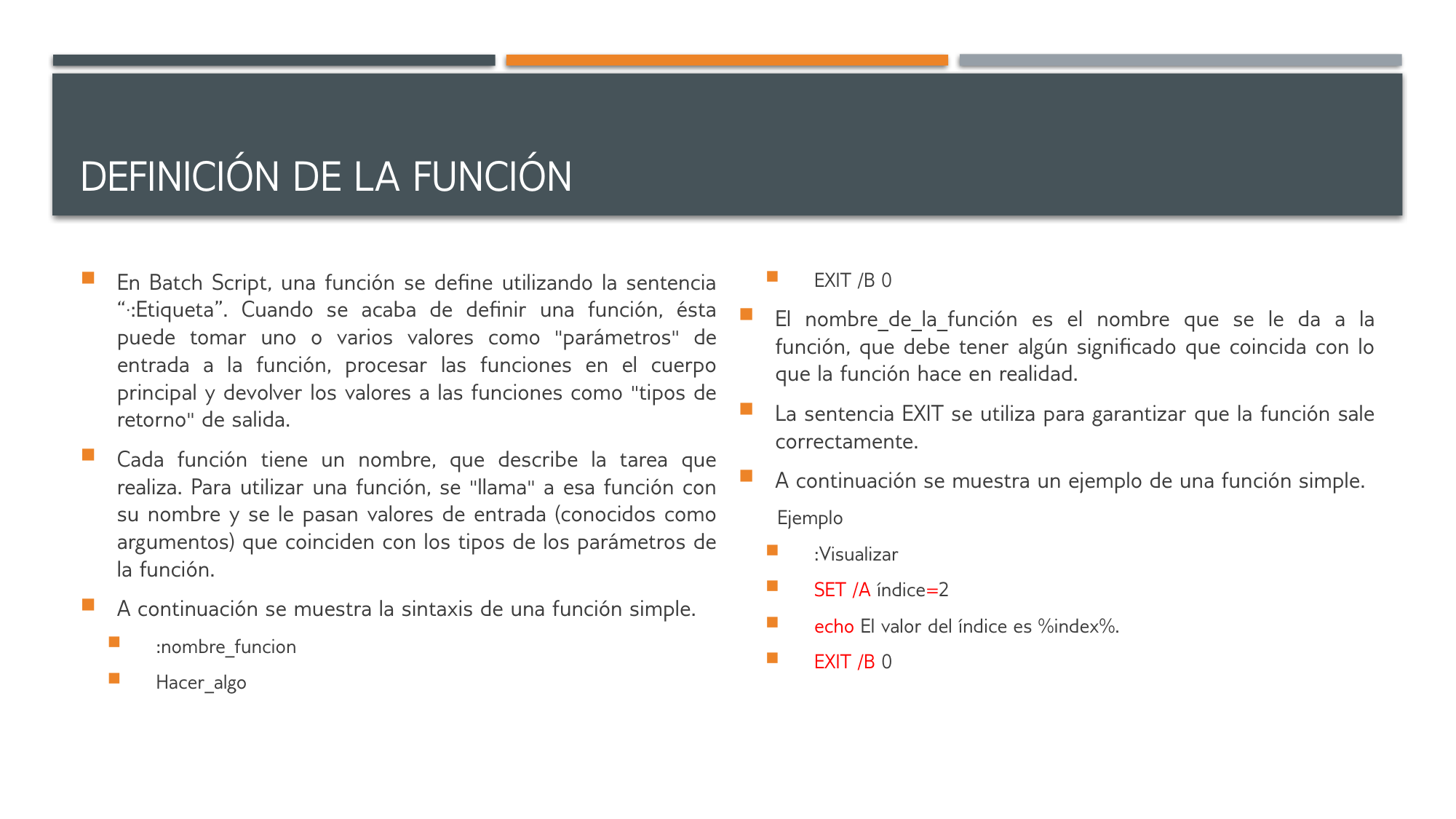

# Definición de la función
En Batch Script, una función se define utilizando la sentencia “·:Etiqueta”. Cuando se acaba de definir una función, ésta puede tomar uno o varios valores como "parámetros" de entrada a la función, procesar las funciones en el cuerpo principal y devolver los valores a las funciones como "tipos de retorno" de salida.
Cada función tiene un nombre, que describe la tarea que realiza. Para utilizar una función, se "llama" a esa función con su nombre y se le pasan valores de entrada (conocidos como argumentos) que coinciden con los tipos de los parámetros de la función.
A continuación se muestra la sintaxis de una función simple.
:nombre_funcion
Hacer_algo
EXIT /B 0
El nombre_de_la_función es el nombre que se le da a la función, que debe tener algún significado que coincida con lo que la función hace en realidad.
La sentencia EXIT se utiliza para garantizar que la función sale correctamente.
A continuación se muestra un ejemplo de una función simple.
Ejemplo
:Visualizar
SET /A índice=2
echo El valor del índice es %index%.
EXIT /B 0